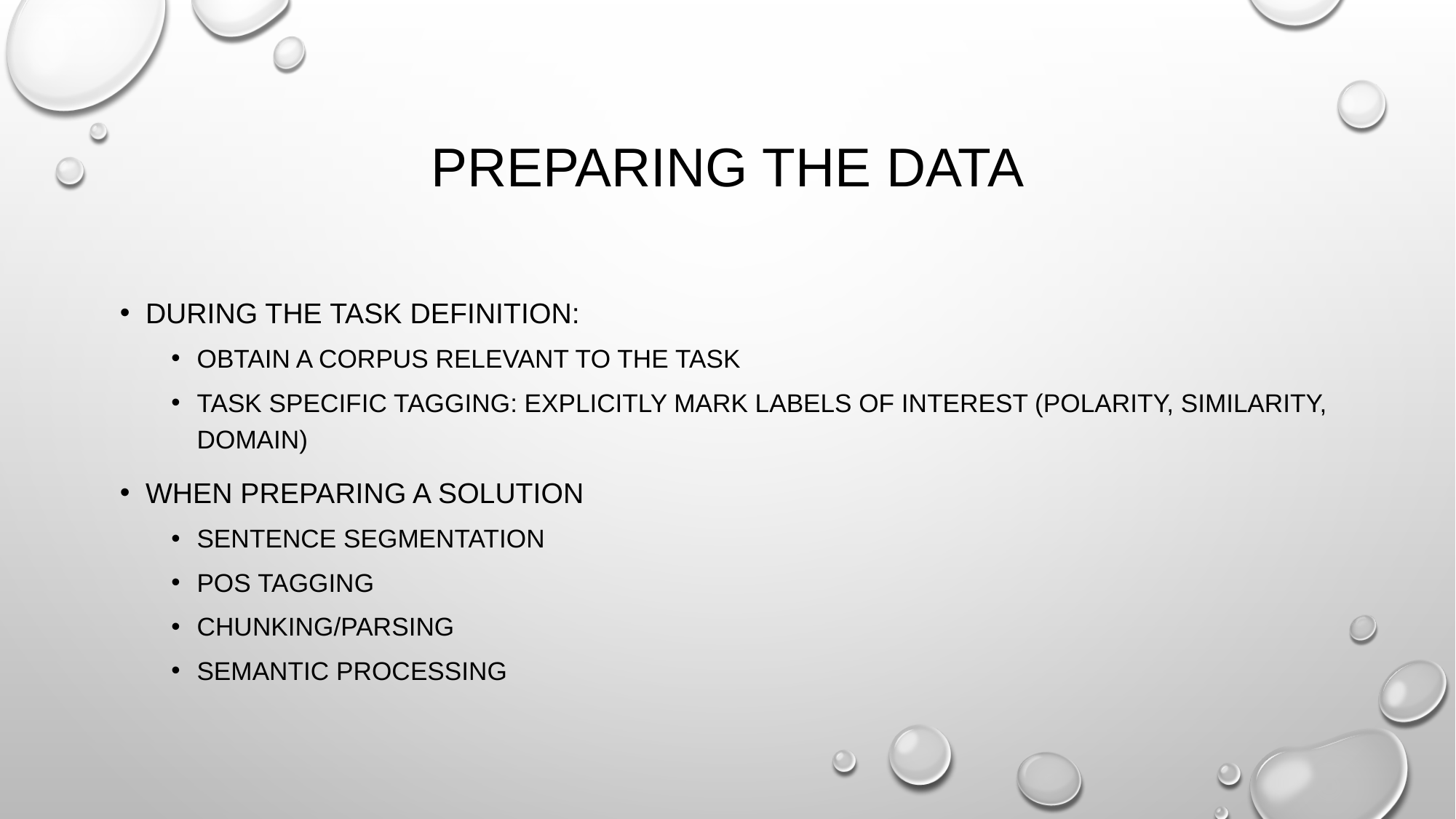

# Preparing the data
During the task definition:
Obtain a corpus relevant to the task
Task specific Tagging: explicitly mark labels of interest (polarity, similarity, domain)
When preparing a solution
Sentence segmentation
POS tagging
Chunking/parsing
Semantic processing